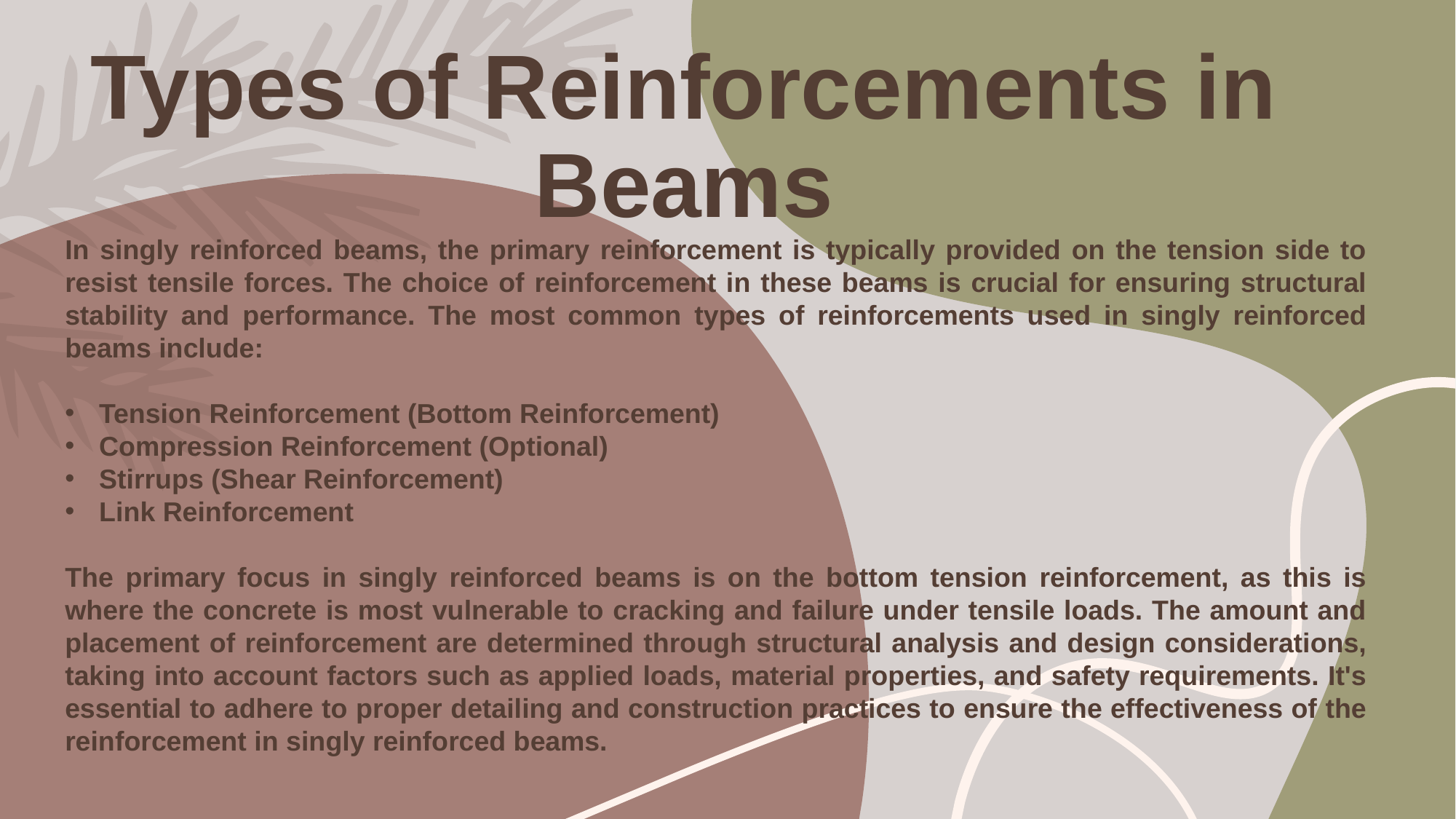

# Types of Reinforcements in Beams
In singly reinforced beams, the primary reinforcement is typically provided on the tension side to resist tensile forces. The choice of reinforcement in these beams is crucial for ensuring structural stability and performance. The most common types of reinforcements used in singly reinforced beams include:

Tension Reinforcement (Bottom Reinforcement)
Compression Reinforcement (Optional)
Stirrups (Shear Reinforcement)
Link Reinforcement

The primary focus in singly reinforced beams is on the bottom tension reinforcement, as this is where the concrete is most vulnerable to cracking and failure under tensile loads. The amount and placement of reinforcement are determined through structural analysis and design considerations, taking into account factors such as applied loads, material properties, and safety requirements. It's essential to adhere to proper detailing and construction practices to ensure the effectiveness of the reinforcement in singly reinforced beams.